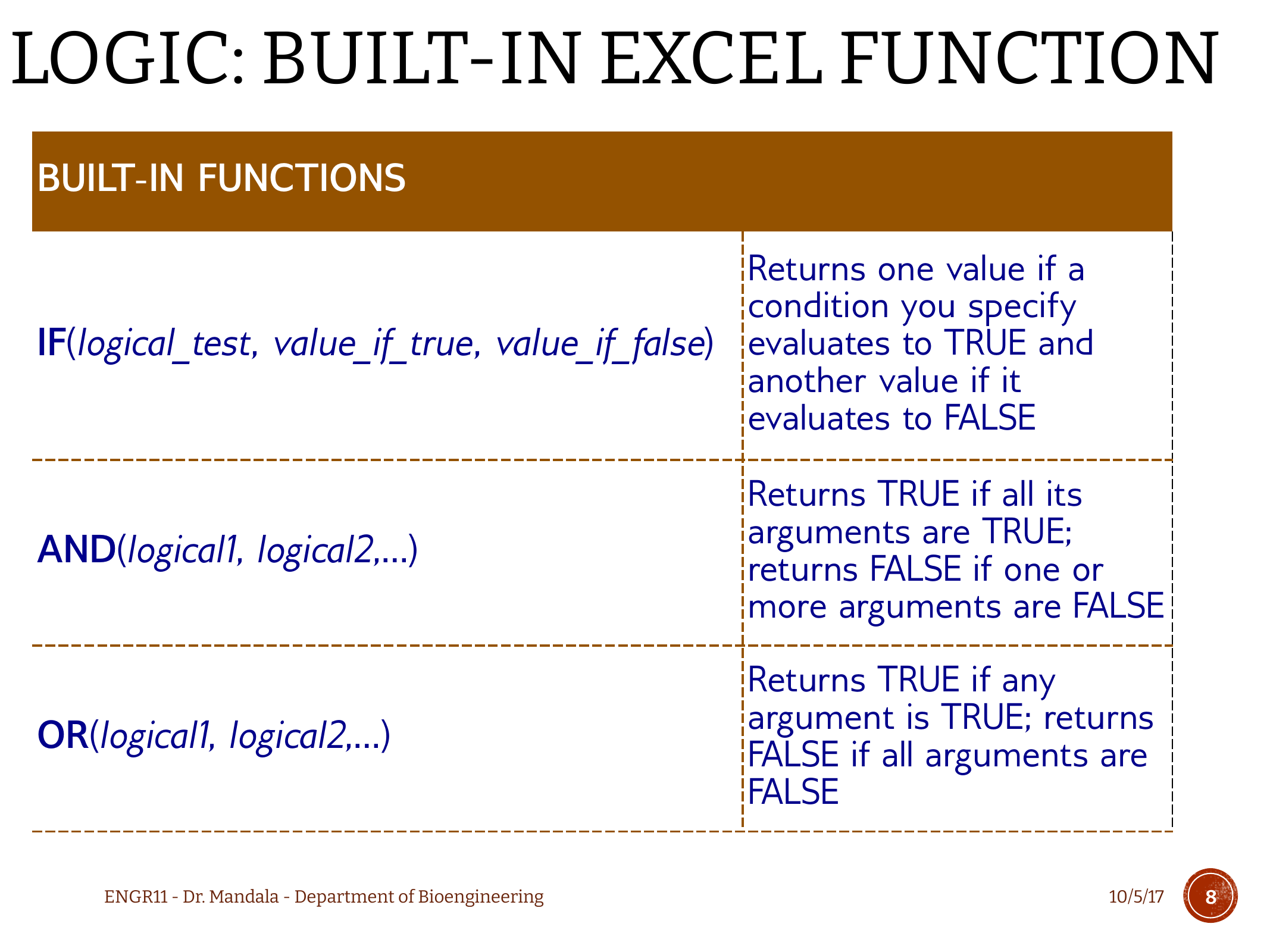

# Logic: Built-in Excel Function
| built-in functions |  |
| --- | --- |
| IF(logical\_test, value\_if\_true, value\_if\_false) | Returns one value if a condition you specify evaluates to TRUE and another value if it evaluates to FALSE |
| AND(logical1, logical2,…) | Returns TRUE if all its arguments are TRUE; returns FALSE if one or more arguments are FALSE |
| OR(logical1, logical2,…) | Returns TRUE if any argument is TRUE; returns FALSE if all arguments are FALSE |
ENGR11 - Dr. Mandala - Department of Bioengineering
10/5/17
8